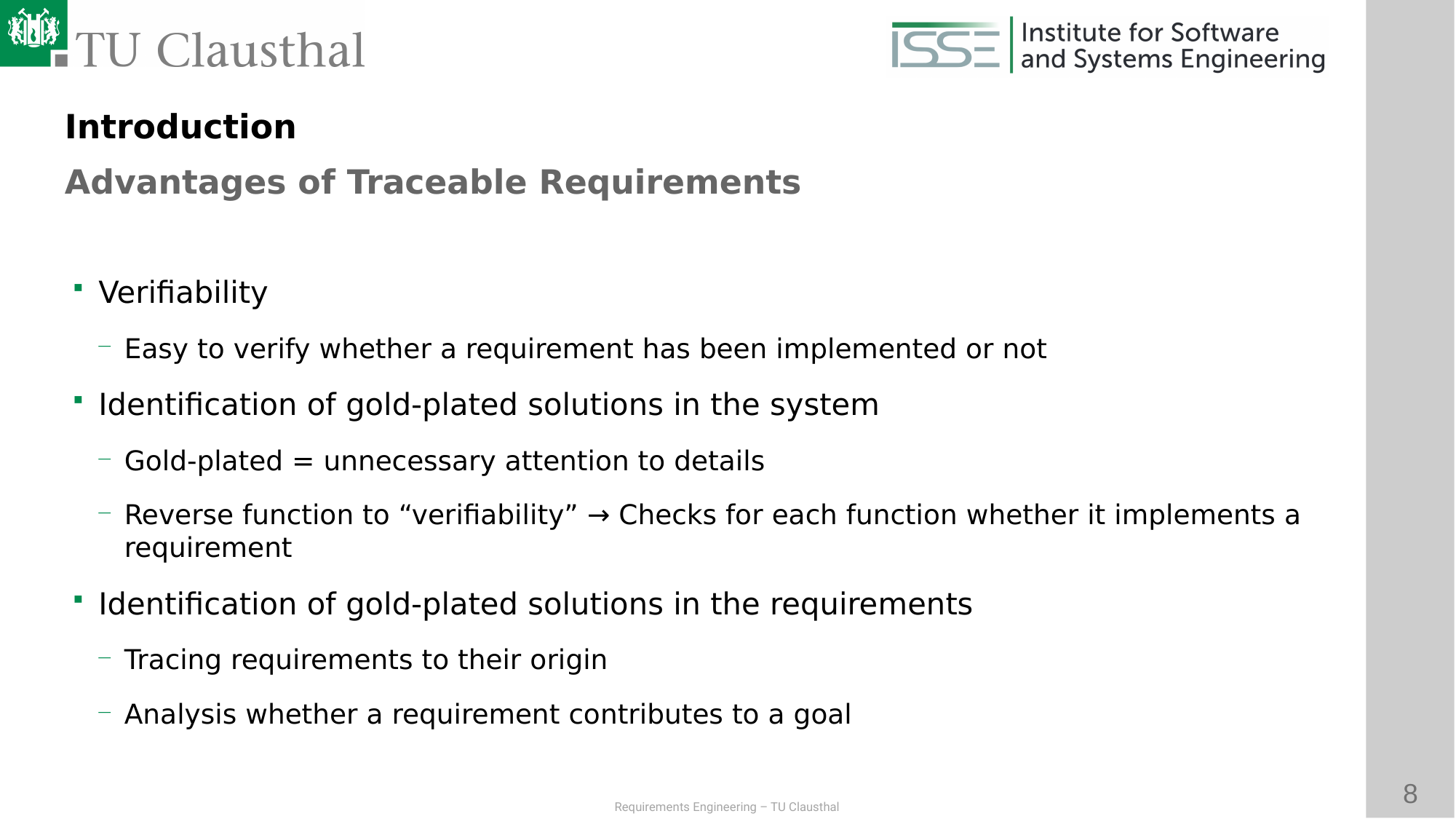

Introduction
Advantages of Traceable Requirements

# Verifiability
Easy to verify whether a requirement has been implemented or not
Identification of gold-plated solutions in the system
Gold-plated = unnecessary attention to details
Reverse function to “verifiability” → Checks for each function whether it implements a requirement
Identification of gold-plated solutions in the requirements
Tracing requirements to their origin
Analysis whether a requirement contributes to a goal